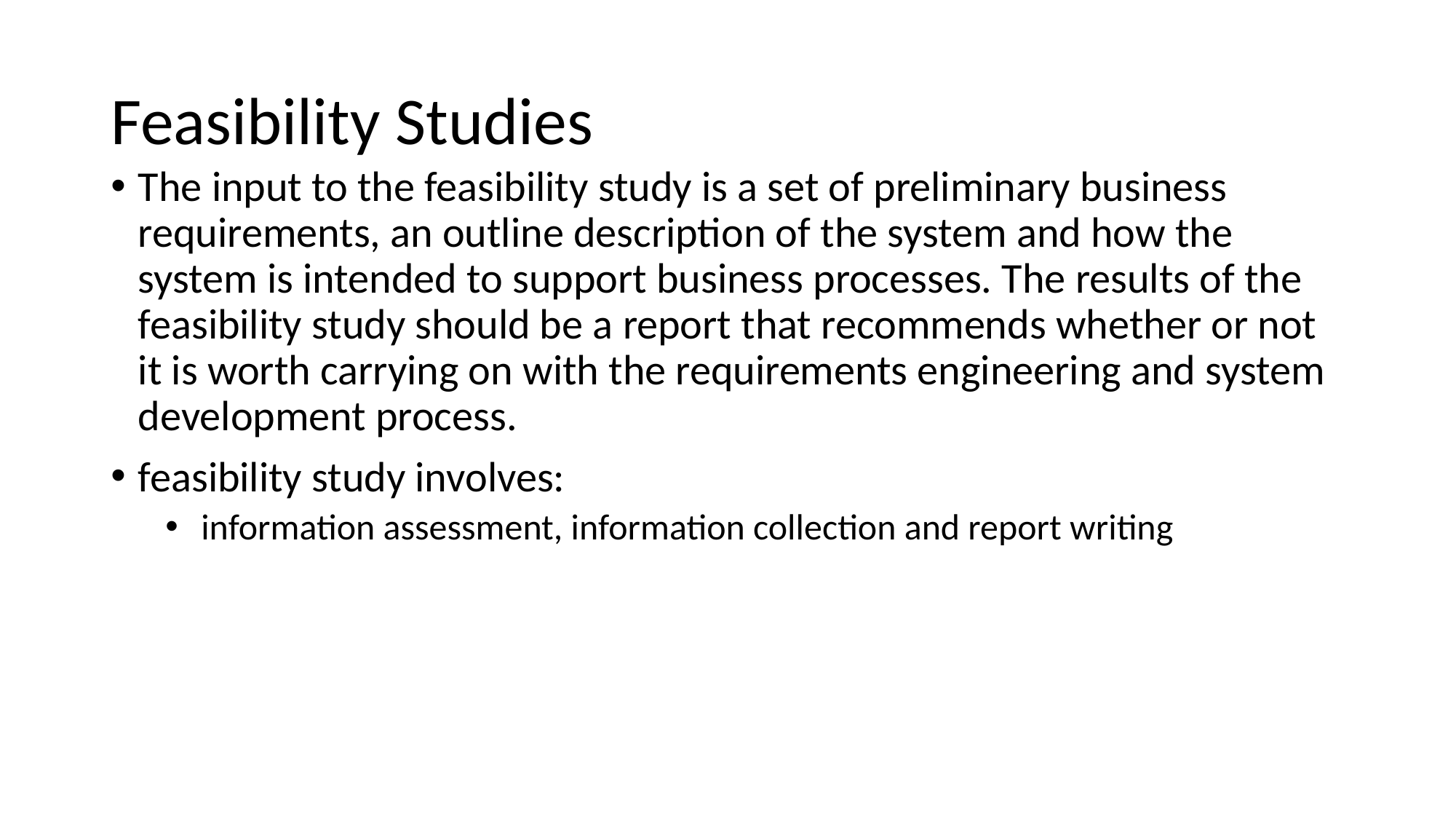

# Feasibility Studies
The input to the feasibility study is a set of preliminary business requirements, an outline description of the system and how the system is intended to support business processes. The results of the feasibility study should be a report that recommends whether or not it is worth carrying on with the requirements engineering and system development process.
feasibility study involves:
 information assessment, information collection and report writing